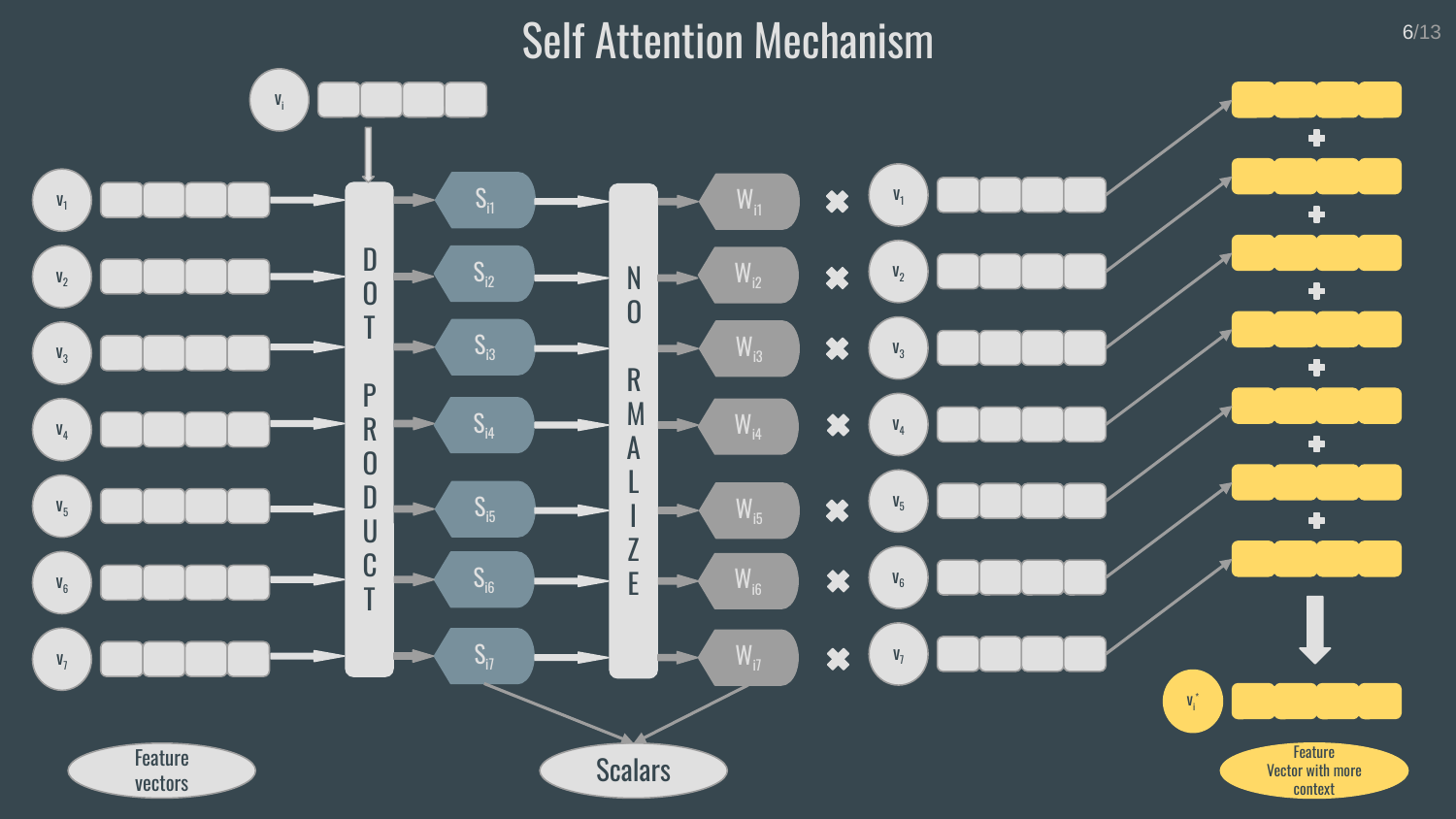

Self Attention Mechanism
6/13
vi

Si1
D
O
T

P
R
O
D
U
C
T

Si2

Si3

Si4

Si5

Si6

Si7

v1

v2

v3

v4

v5

v6

v7

v1

v2

v3

v4

v5

v6

v7

Feature
vectors
Wi1
N
O R
M
A
L
I
Z
E

Wi2

Wi3

Wi4

Wi5

Wi6

Wi7

vi*

Feature
Vector with more context
Scalars